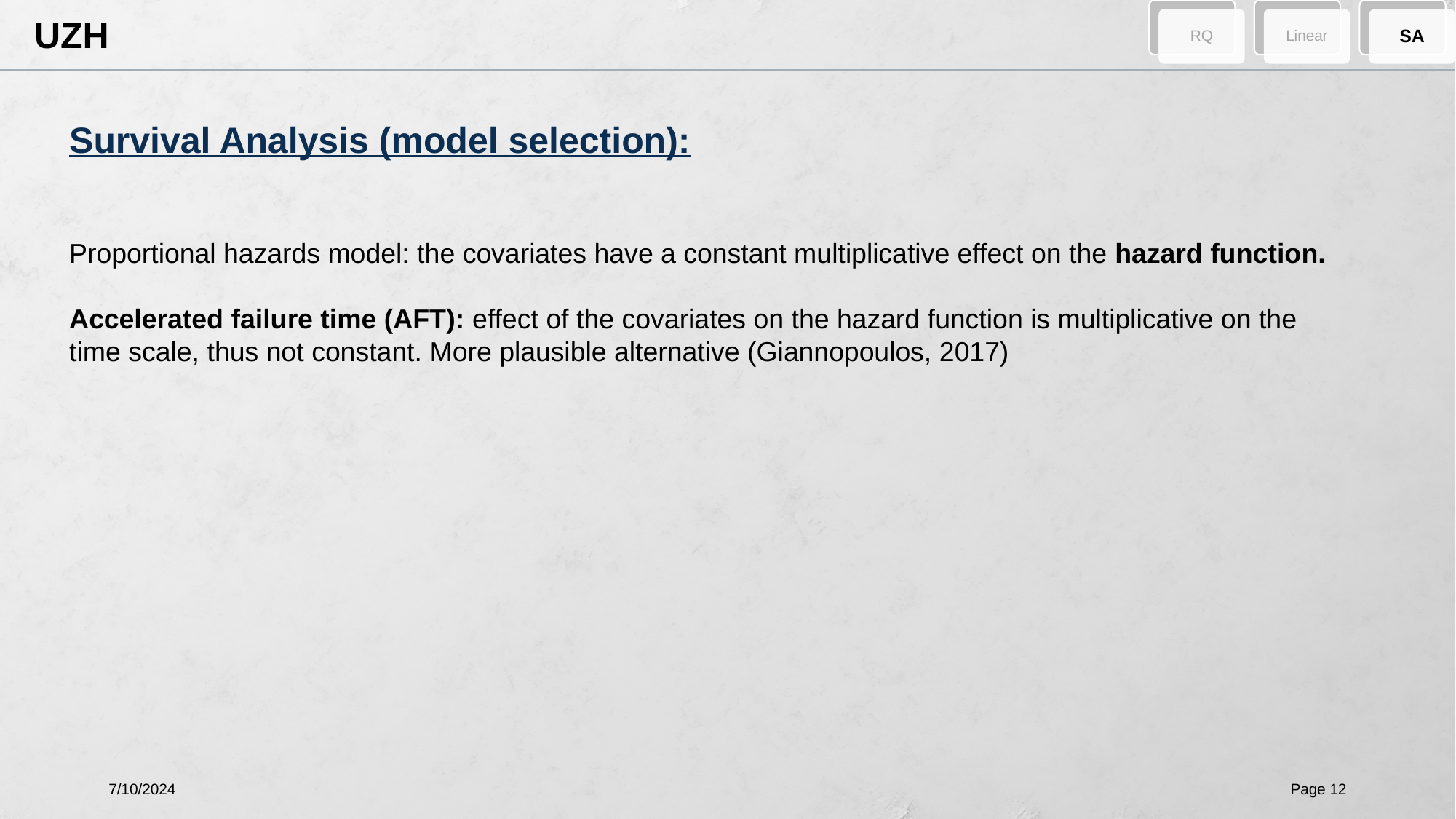

RQ
Linear
SA
Survival Analysis (model selection):
Proportional hazards model: the covariates have a constant multiplicative effect on the hazard function.

Accelerated failure time (AFT): effect of the covariates on the hazard function is multiplicative on the time scale, thus not constant. More plausible alternative (Giannopoulos, 2017)

7/10/2024
Page 12